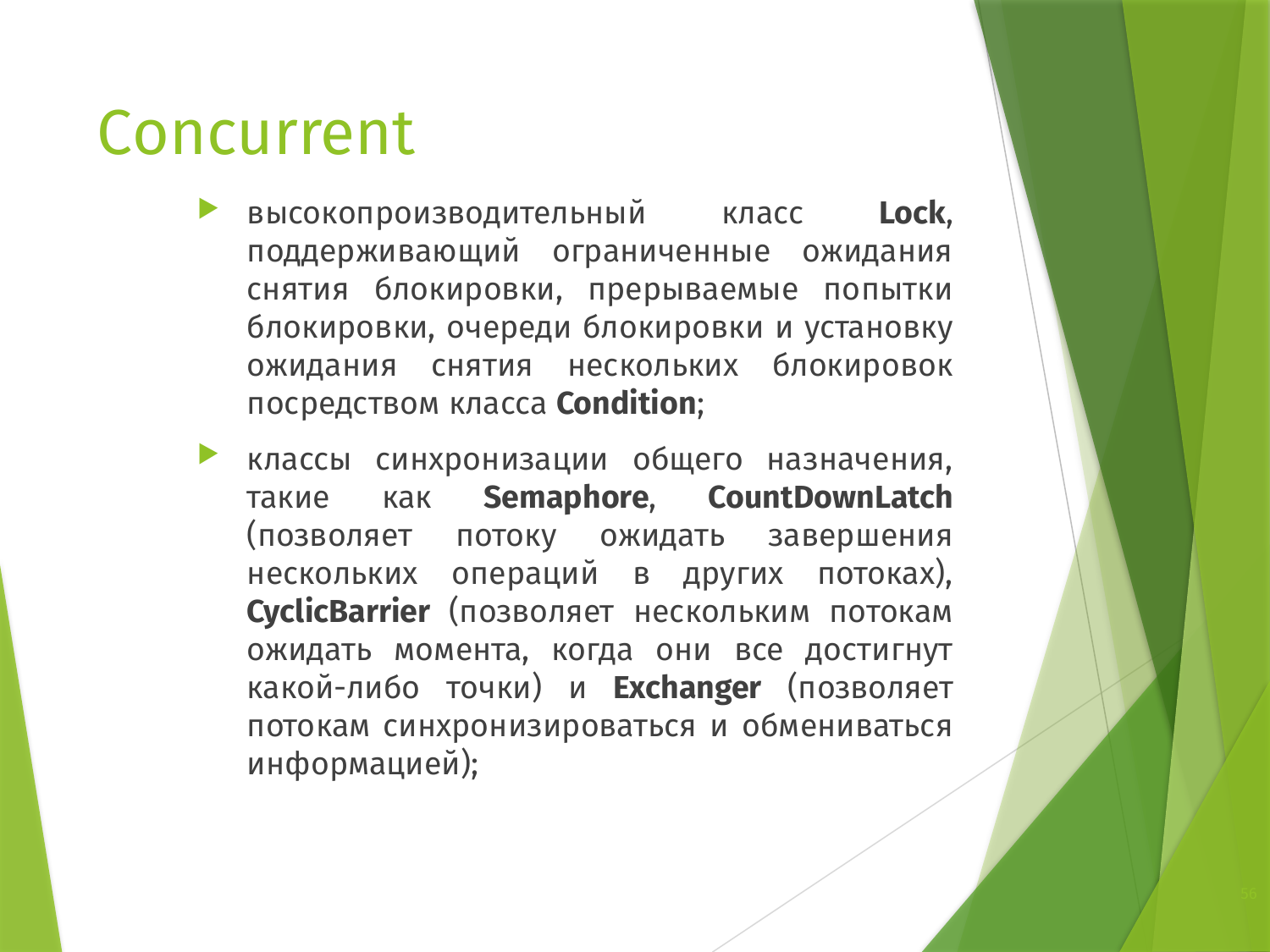

# Сoncurrent
высокопроизводительный класс Lock, поддерживающий ограниченные ожидания снятия блокировки, прерываемые попытки блокировки, очереди блокировки и установку ожидания снятия нескольких блокиро­вок посредством класса Condition;
классы синхронизации общего назначения, такие как Semaphore, CountDownLatch (позволяет потоку ожидать завершения нескольких операций в других потоках), CyclicBarrier (позволяет нескольким потокам ожидать момента, когда они все достигнут какой-либо точки) и Exchanger (позволяет потокам синхронизироваться и обмениваться информацией);

56